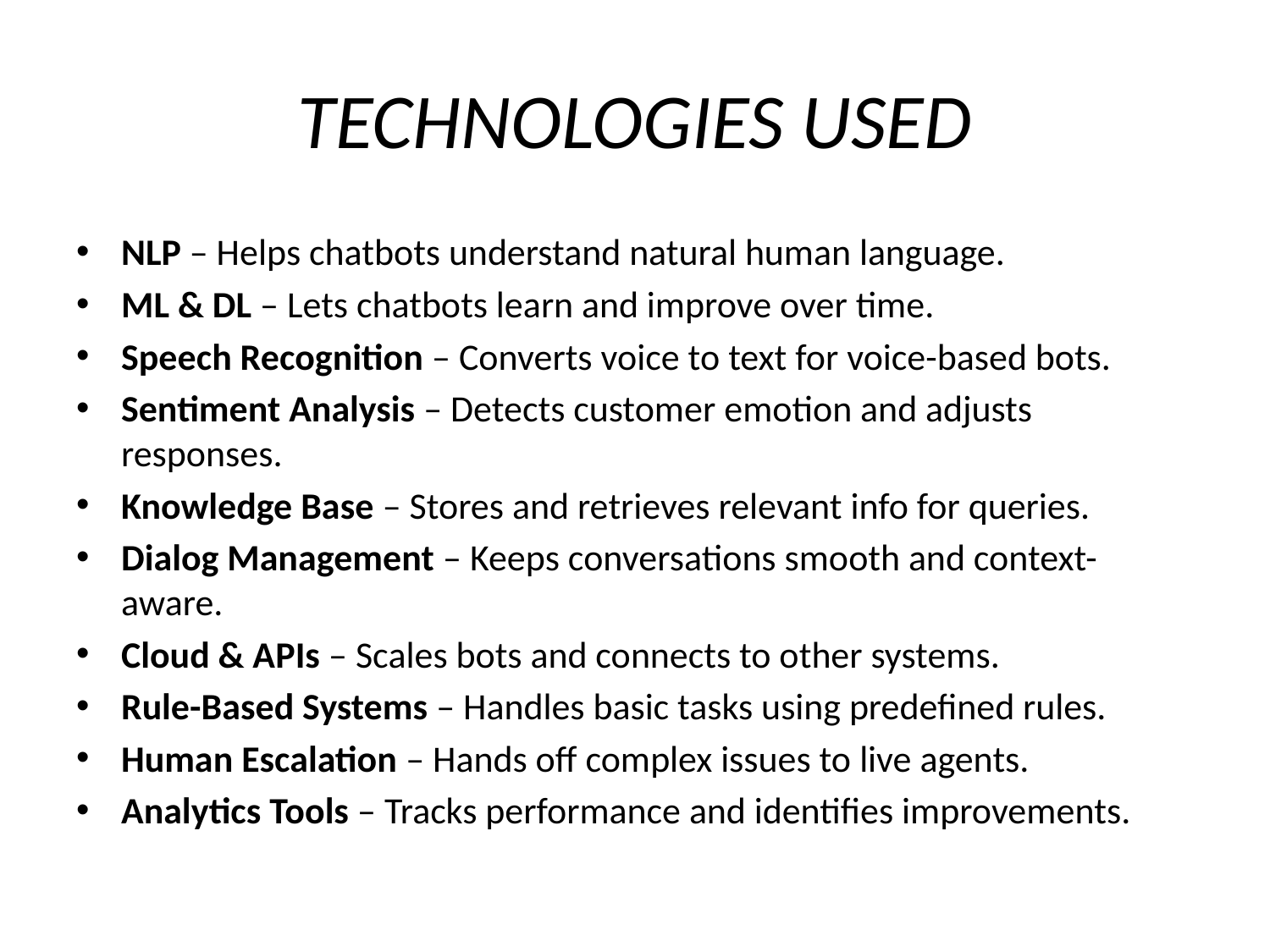

# TECHNOLOGIES USED
NLP – Helps chatbots understand natural human language.
ML & DL – Lets chatbots learn and improve over time.
Speech Recognition – Converts voice to text for voice-based bots.
Sentiment Analysis – Detects customer emotion and adjusts responses.
Knowledge Base – Stores and retrieves relevant info for queries.
Dialog Management – Keeps conversations smooth and context-aware.
Cloud & APIs – Scales bots and connects to other systems.
Rule-Based Systems – Handles basic tasks using predefined rules.
Human Escalation – Hands off complex issues to live agents.
Analytics Tools – Tracks performance and identifies improvements.